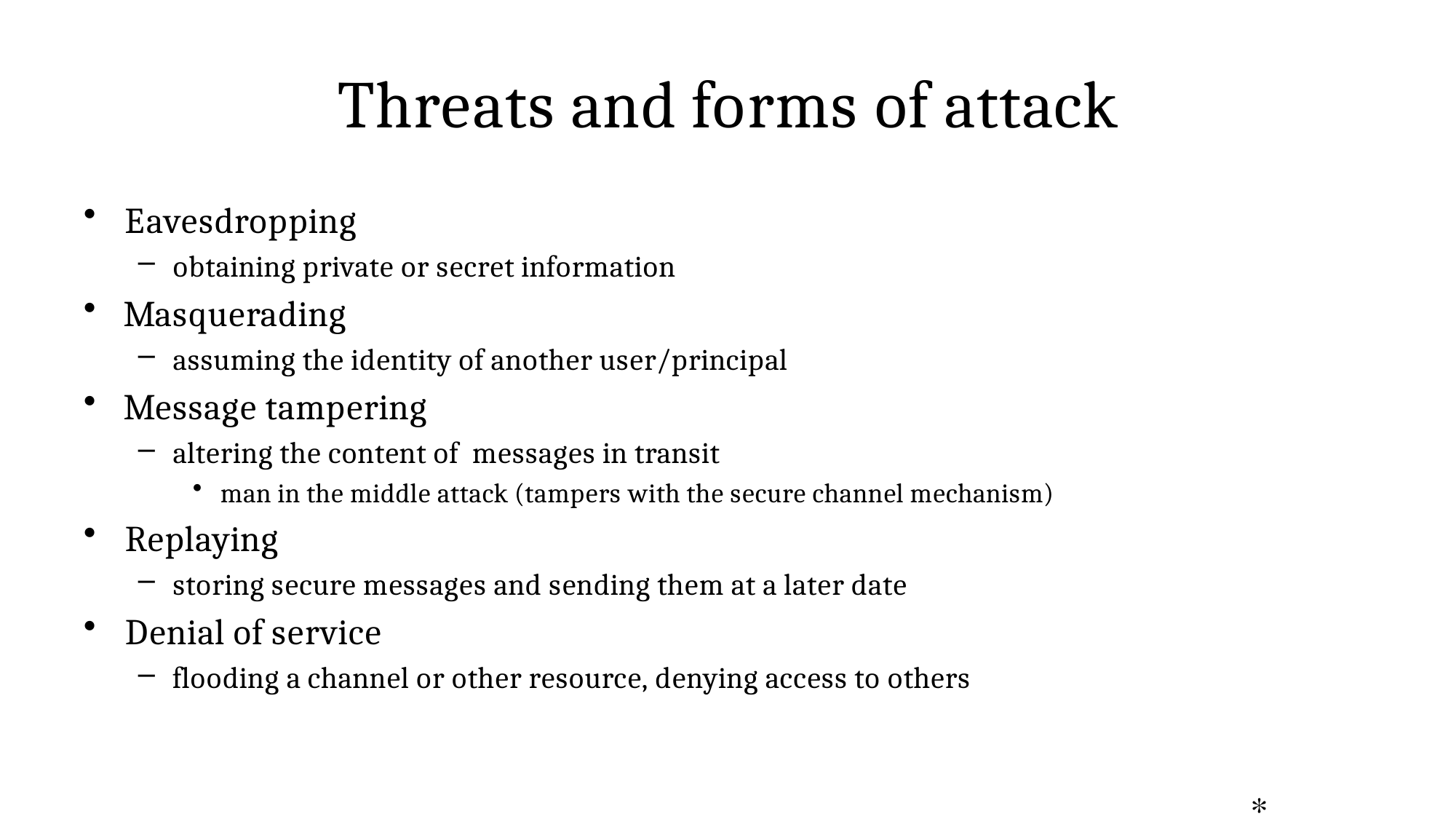

# Threats and forms of attack
Eavesdropping
obtaining private or secret information
Masquerading
assuming the identity of another user/principal
Message tampering
altering the content of  messages in transit
man in the middle attack (tampers with the secure channel mechanism)
Replaying
storing secure messages and sending them at a later date
Denial of service
flooding a channel or other resource, denying access to others

*